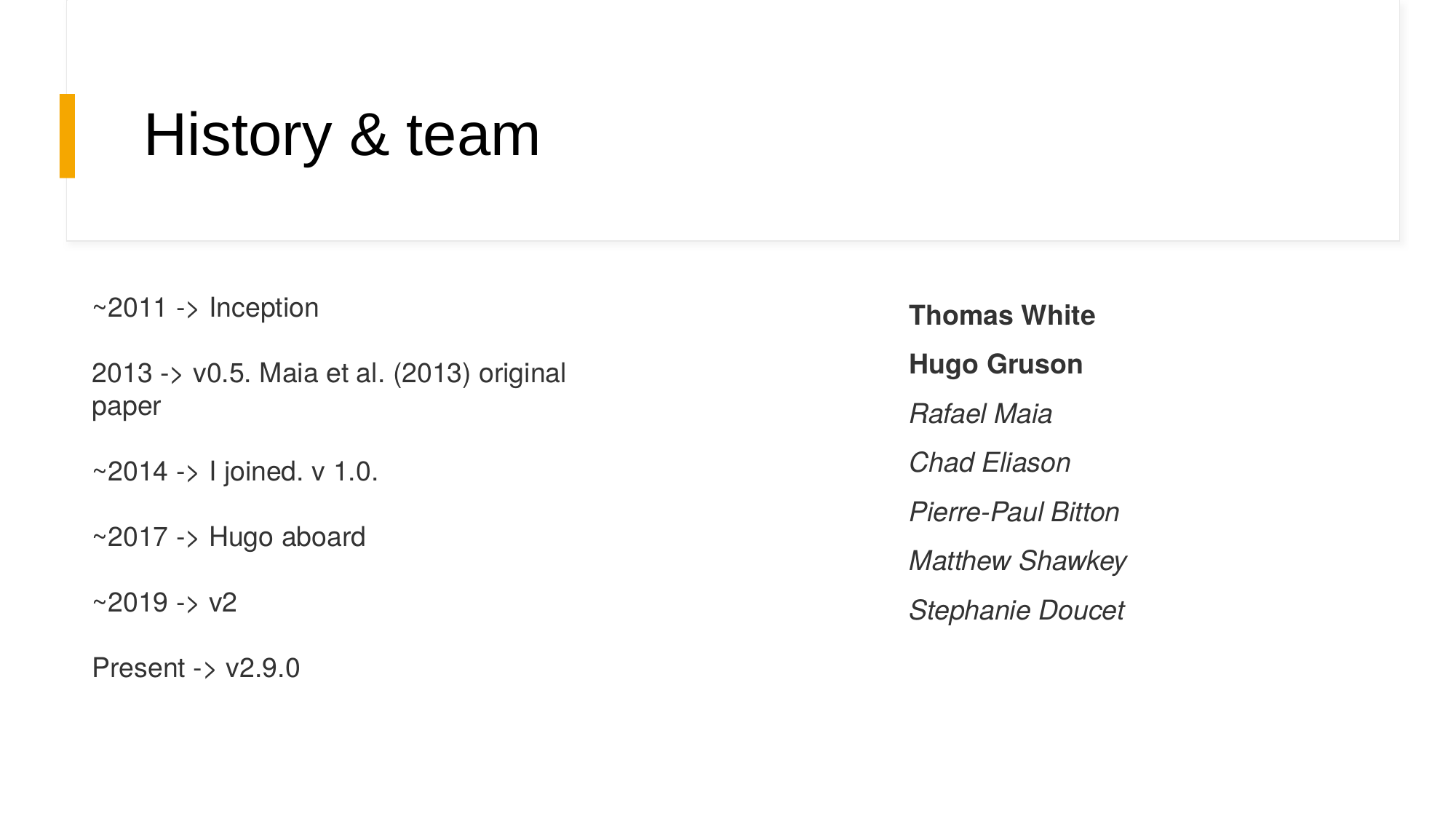

# History & team
Thomas White
Hugo Gruson
Rafael Maia
Chad Eliason
Pierre-Paul Bitton
Matthew Shawkey
Stephanie Doucet
~2011 -> Inception

2013 -> v0.5. Maia et al. (2013) original paper

~2014 -> I joined. v 1.0.

~2017 -> Hugo aboard

~2019 -> v2

Present -> v2.9.0